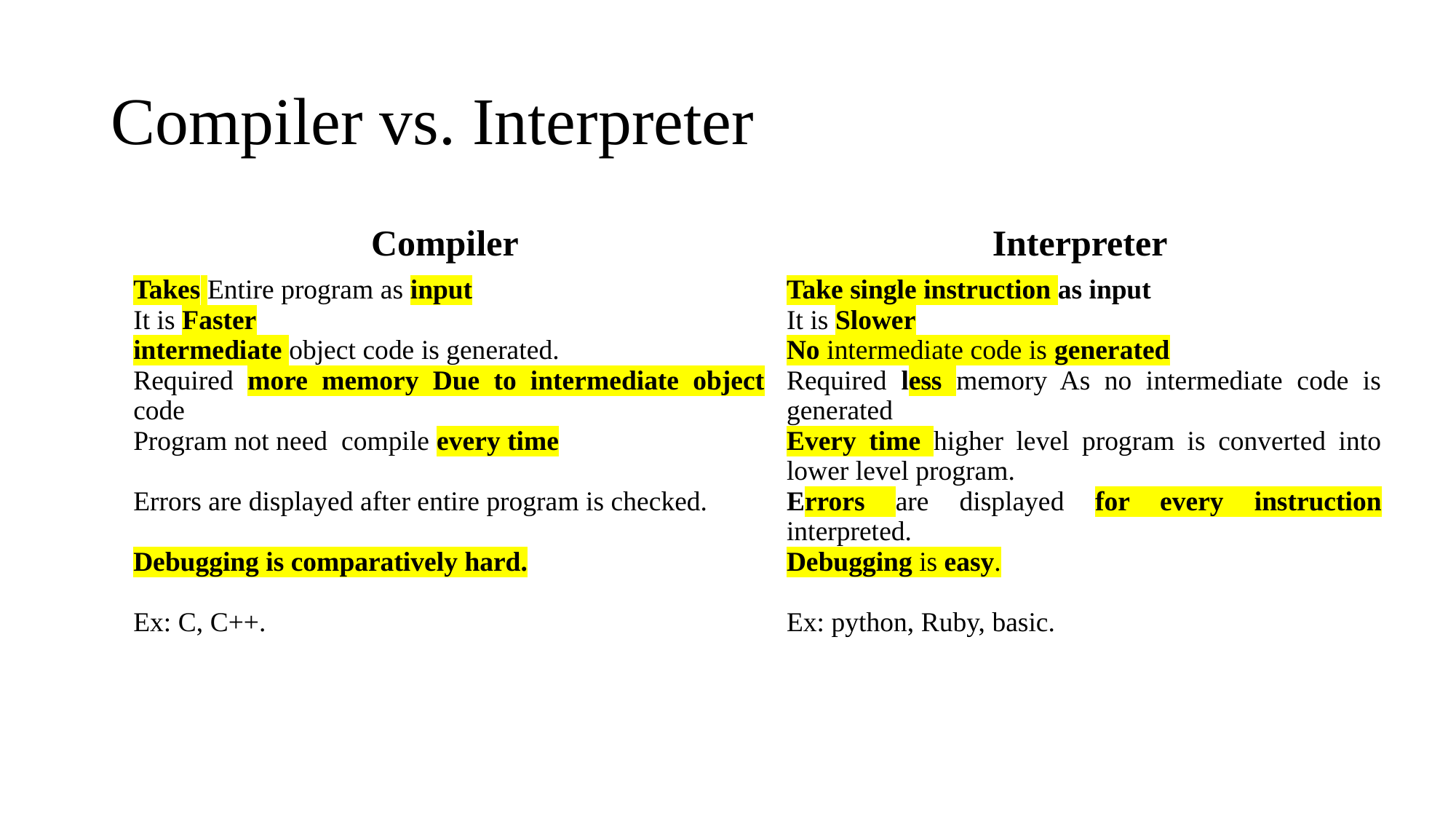

# Compiler vs. Interpreter
| Compiler | Interpreter |
| --- | --- |
| Takes Entire program as input It is Faster intermediate object code is generated. Required more memory Due to intermediate object code Program not need compile every time Errors are displayed after entire program is checked. Debugging is comparatively hard. Ex: C, C++. | Take single instruction as input It is Slower No intermediate code is generated Required less memory As no intermediate code is generated Every time higher level program is converted into lower level program. Errors are displayed for every instruction interpreted. Debugging is easy. Ex: python, Ruby, basic. |